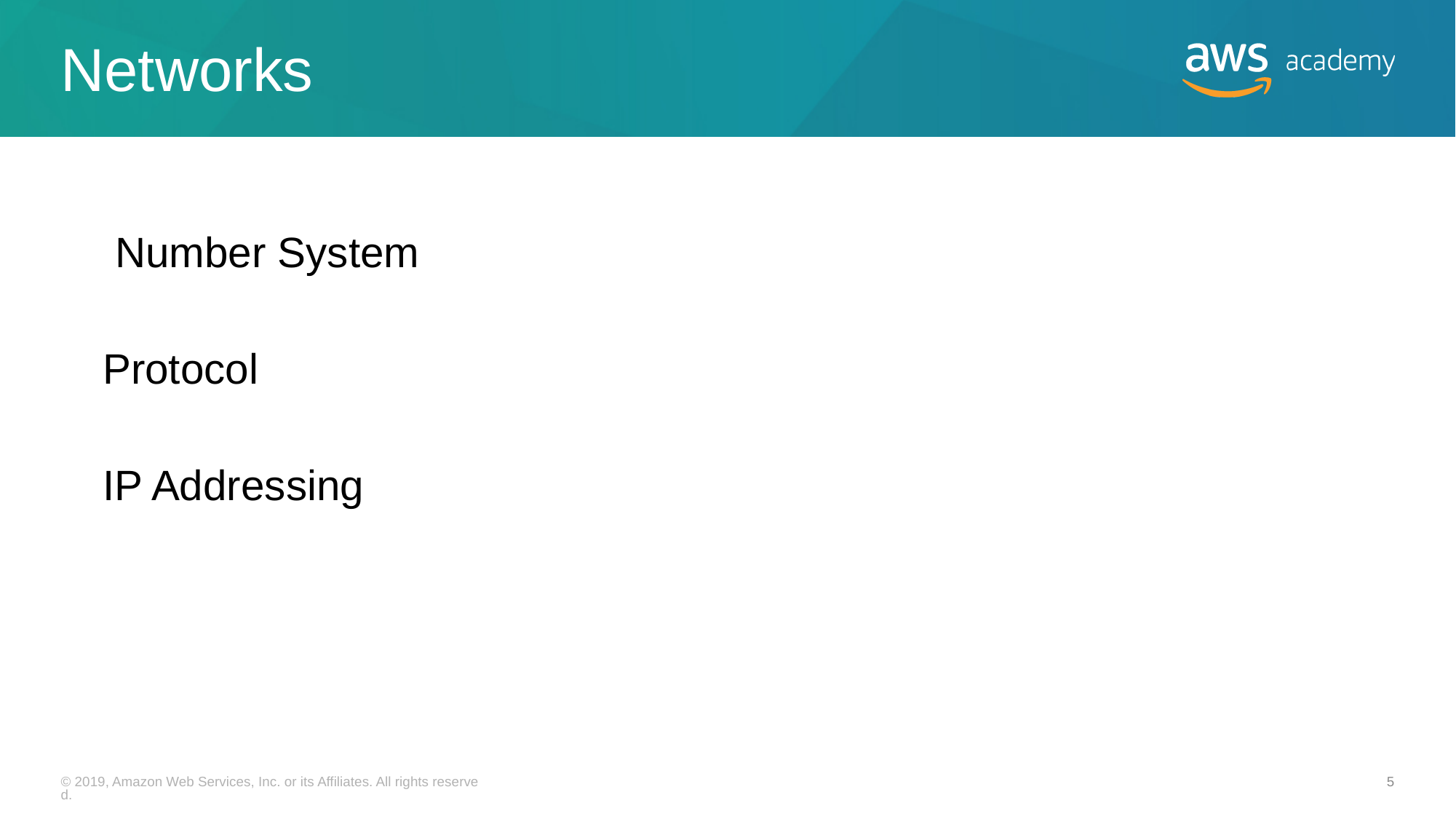

# Networks
Number System
Protocol
IP Addressing
© 2019, Amazon Web Services, Inc. or its Affiliates. All rights reserved.
5